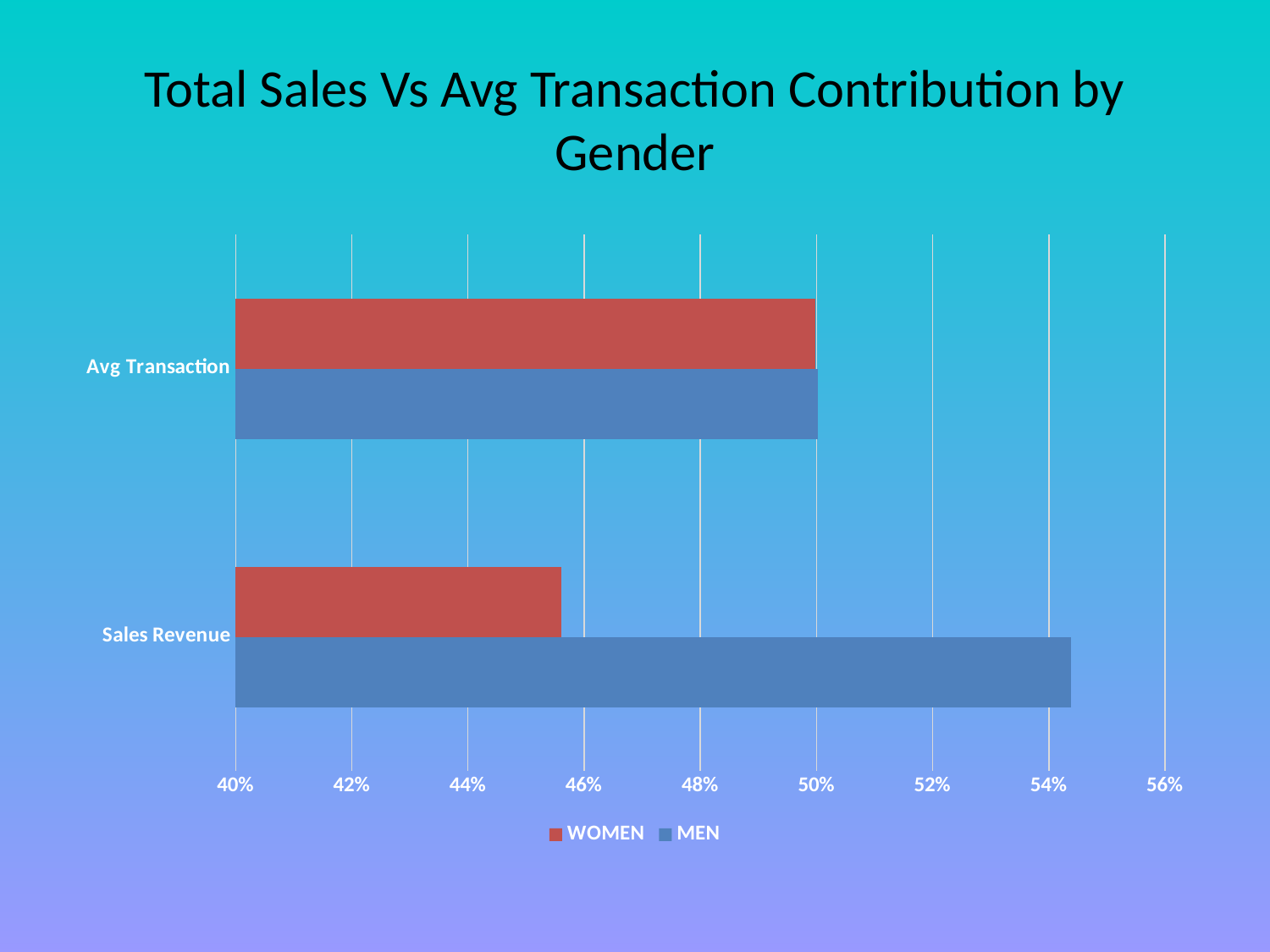

# Total Sales Vs Avg Transaction Contribution by Gender

### Chart

| Category | MEN | WOMEN |
|---|---|---|
| Sales Revenue | 0.5438596325033196 | 0.4561403674966804 |
| Avg Transaction | 0.5002396357536545 | 0.49976036424634557 |